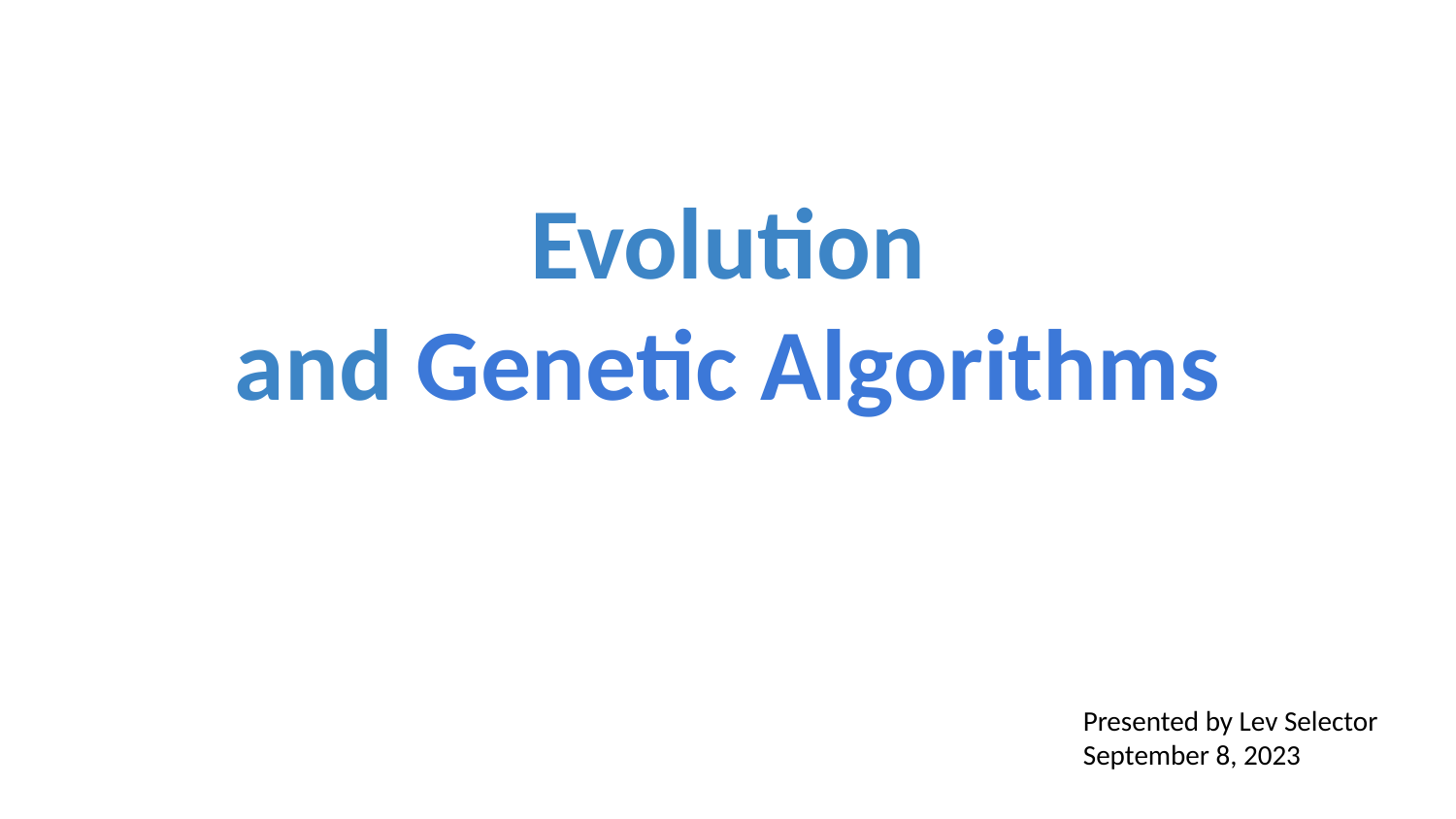

Evolution
and Genetic Algorithms
Presented by Lev Selector
September 8, 2023